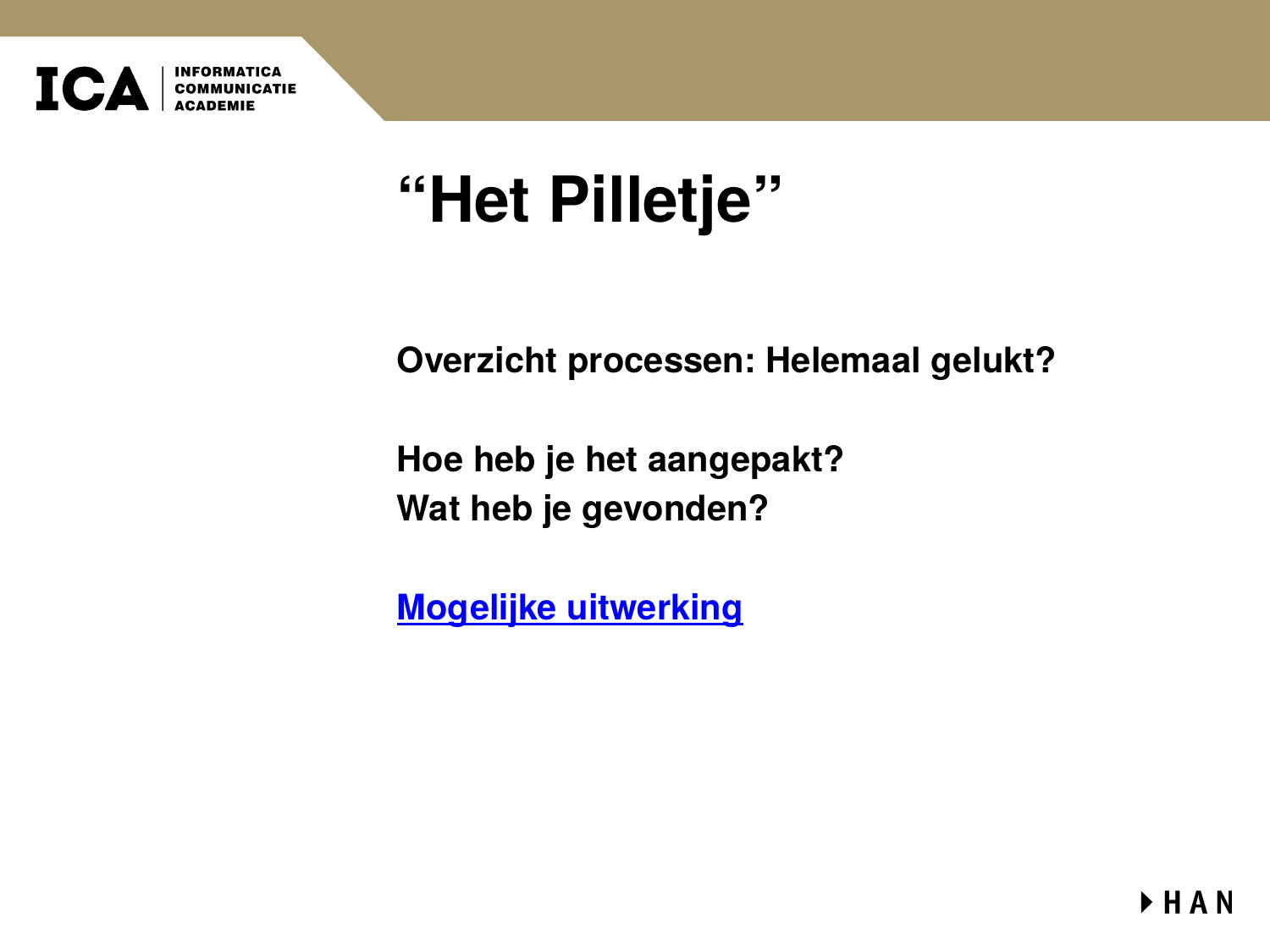

# “Het Pilletje”

Overzicht processen: Helemaal gelukt?

Hoe heb je het aangepakt?
Wat heb je gevonden?

Mogelijke uitwerking